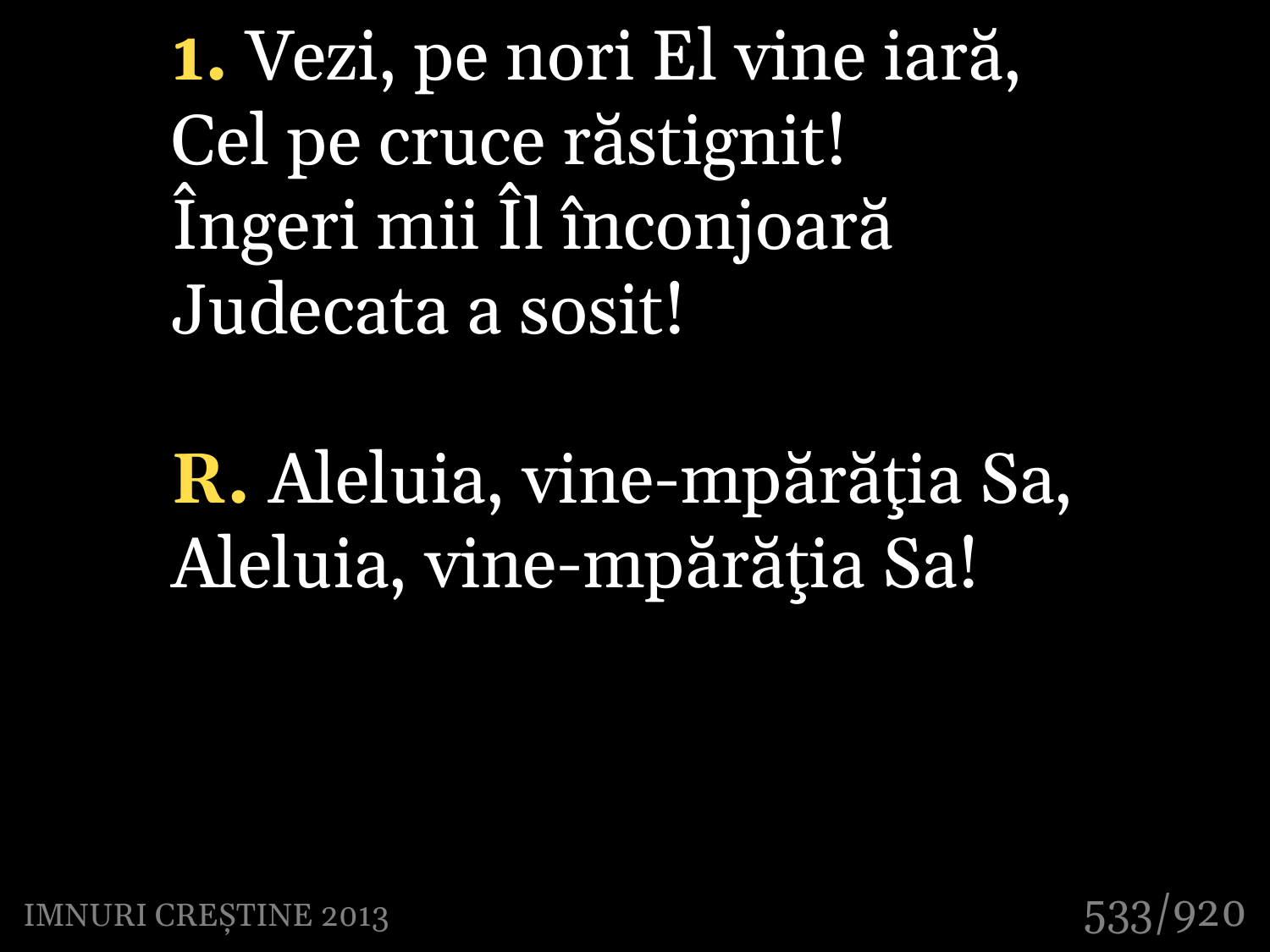

1. Vezi, pe nori El vine iară,
Cel pe cruce răstignit!
Îngeri mii Îl înconjoară
Judecata a sosit!

R. Aleluia, vine-mpărăţia Sa,
Aleluia, vine-mpărăţia Sa!
533/920
IMNURI CREȘTINE 2013